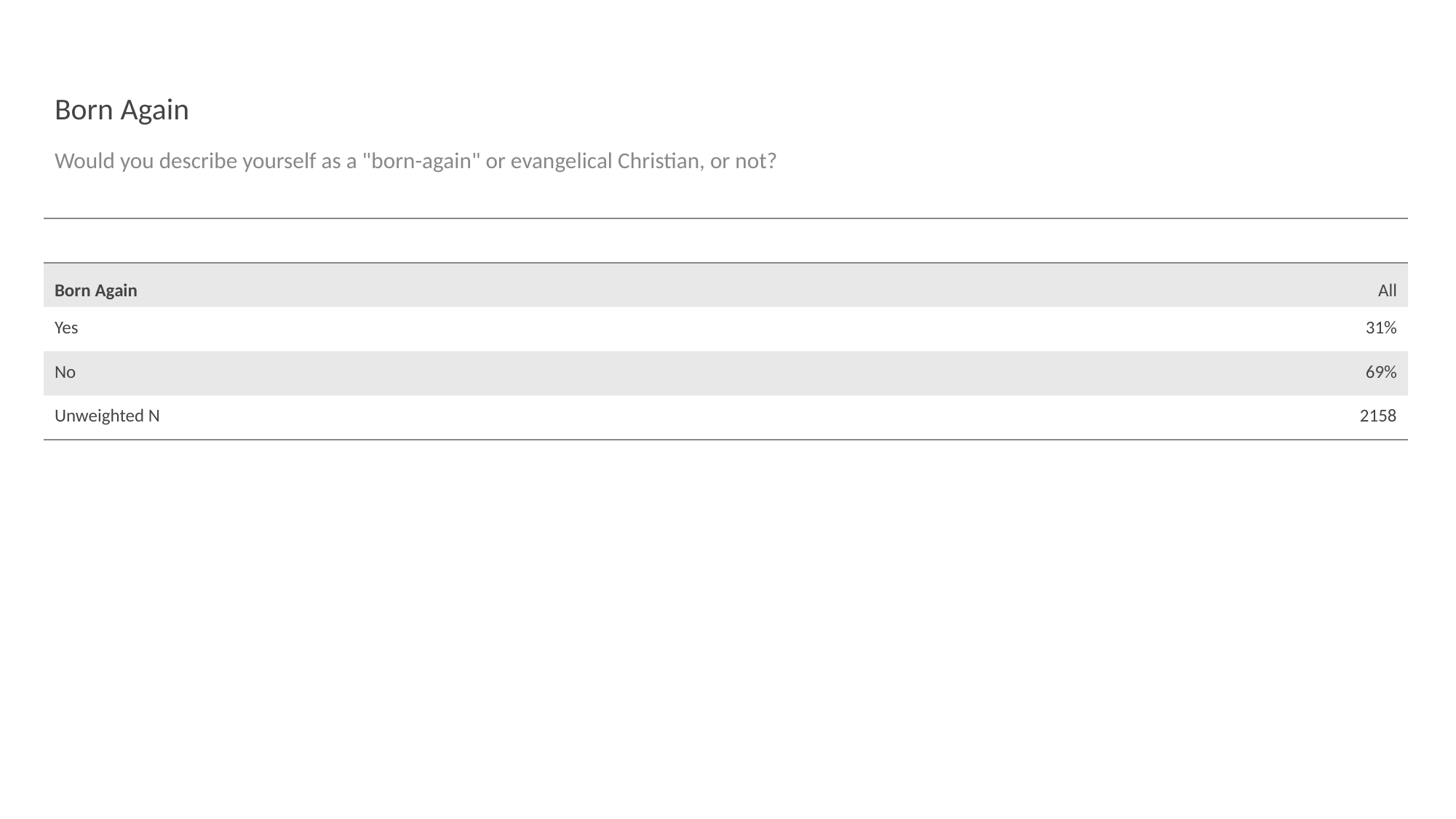

# Born Again
Would you describe yourself as a "born-again" or evangelical Christian, or not?
|  |  |
| --- | --- |
| Born Again | All |
| Yes | 31% |
| No | 69% |
| Unweighted N | 2158 |